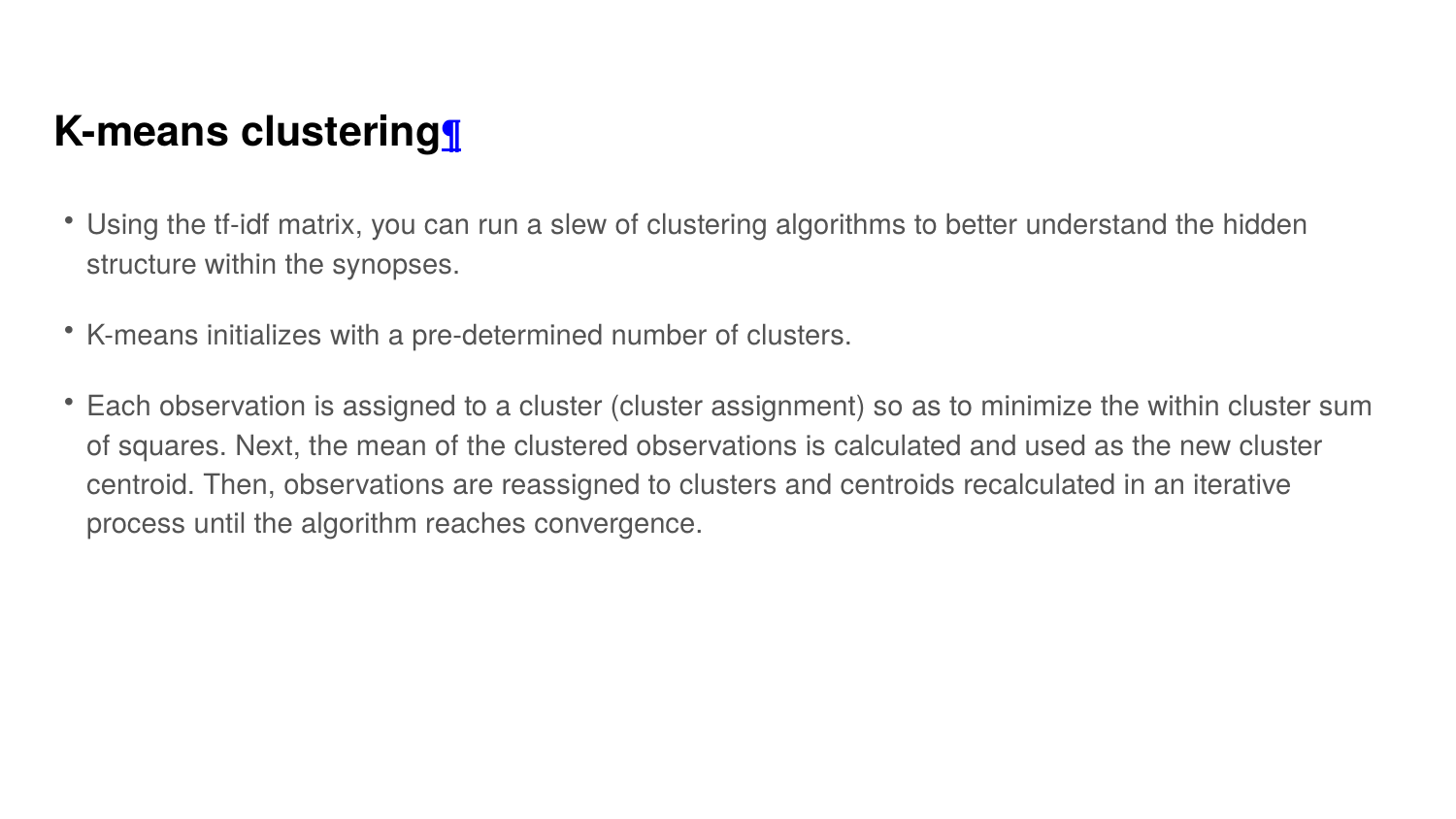

# K-means clustering¶
Using the tf-idf matrix, you can run a slew of clustering algorithms to better understand the hidden structure within the synopses.
K-means initializes with a pre-determined number of clusters.
Each observation is assigned to a cluster (cluster assignment) so as to minimize the within cluster sum of squares. Next, the mean of the clustered observations is calculated and used as the new cluster centroid. Then, observations are reassigned to clusters and centroids recalculated in an iterative process until the algorithm reaches convergence.